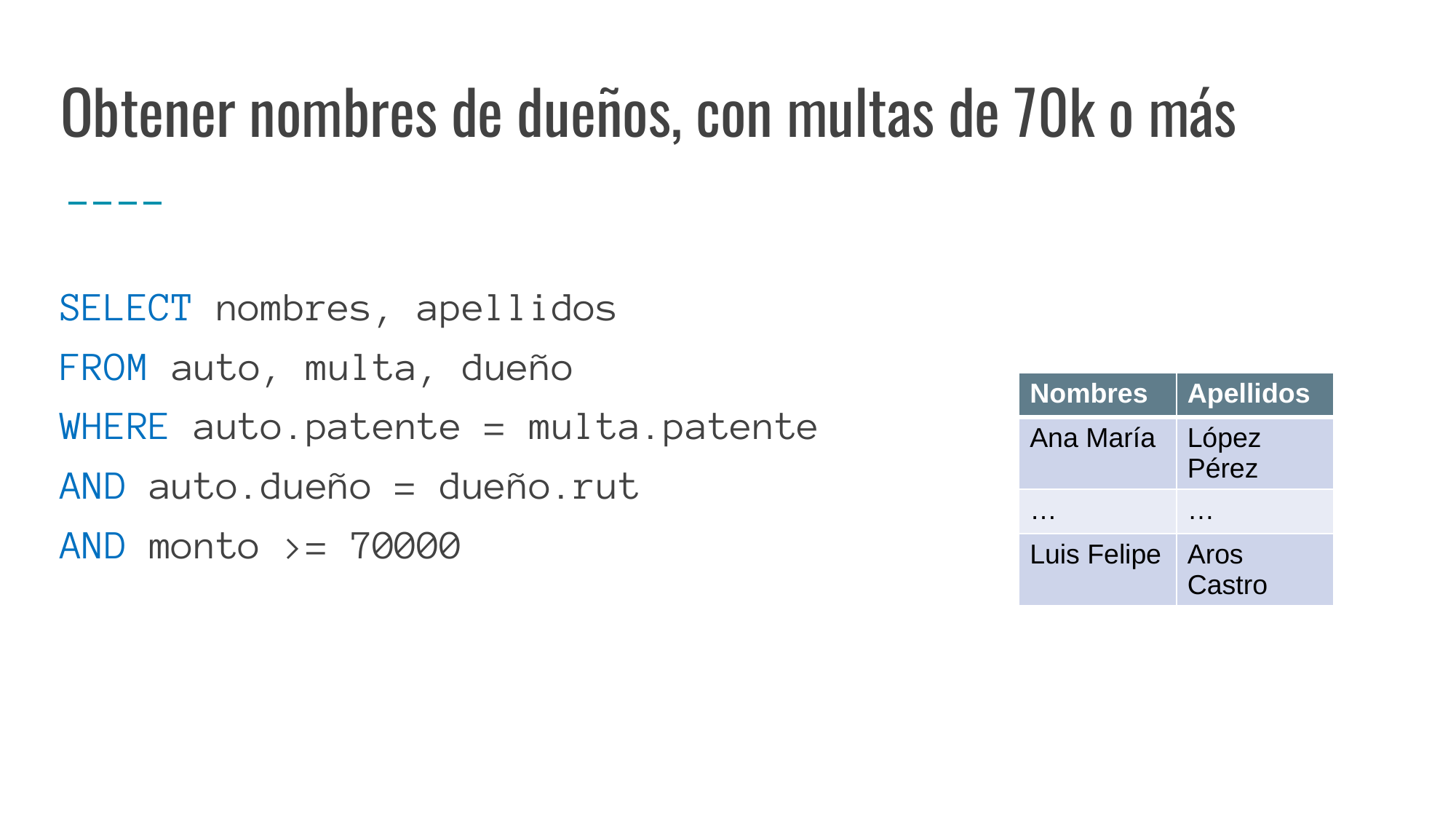

# Obtener nombres de dueños, con multas de 70k o más
SELECT nombres, apellidos
FROM auto, multa, dueño
WHERE auto.patente = multa.patente
AND auto.dueño = dueño.rut
AND monto >= 70000
| Nombres | Apellidos |
| --- | --- |
| Ana María | López Pérez |
| … | … |
| Luis Felipe | Aros Castro |